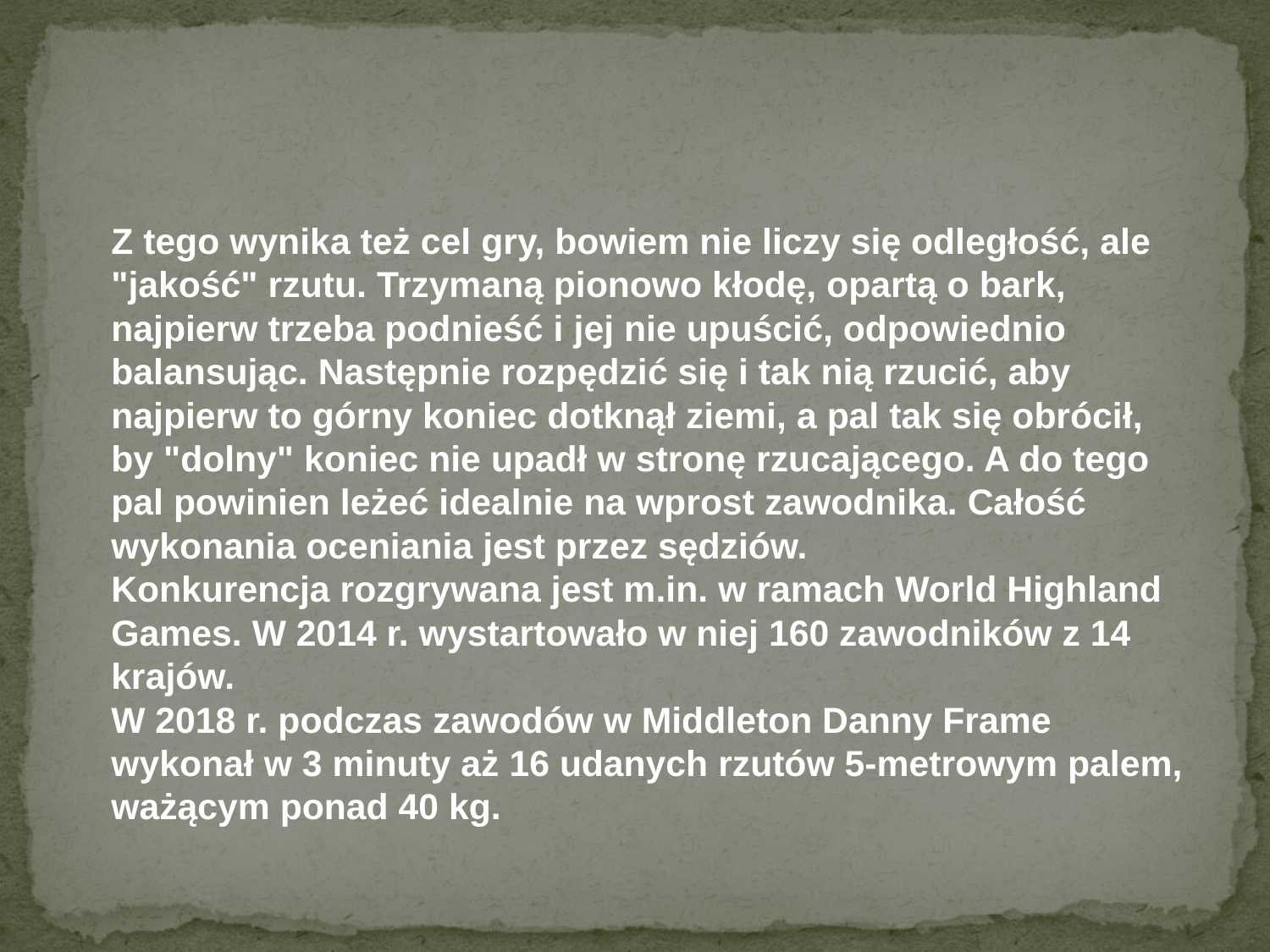

#
	Z tego wynika też cel gry, bowiem nie liczy się odległość, ale "jakość" rzutu. Trzymaną pionowo kłodę, opartą o bark, najpierw trzeba podnieść i jej nie upuścić, odpowiednio balansując. Następnie rozpędzić się i tak nią rzucić, aby najpierw to górny koniec dotknął ziemi, a pal tak się obrócił, by "dolny" koniec nie upadł w stronę rzucającego. A do tego pal powinien leżeć idealnie na wprost zawodnika. Całość wykonania oceniania jest przez sędziów.
Konkurencja rozgrywana jest m.in. w ramach World Highland Games. W 2014 r. wystartowało w niej 160 zawodników z 14 krajów.
W 2018 r. podczas zawodów w Middleton Danny Frame wykonał w 3 minuty aż 16 udanych rzutów 5-metrowym palem, ważącym ponad 40 kg.